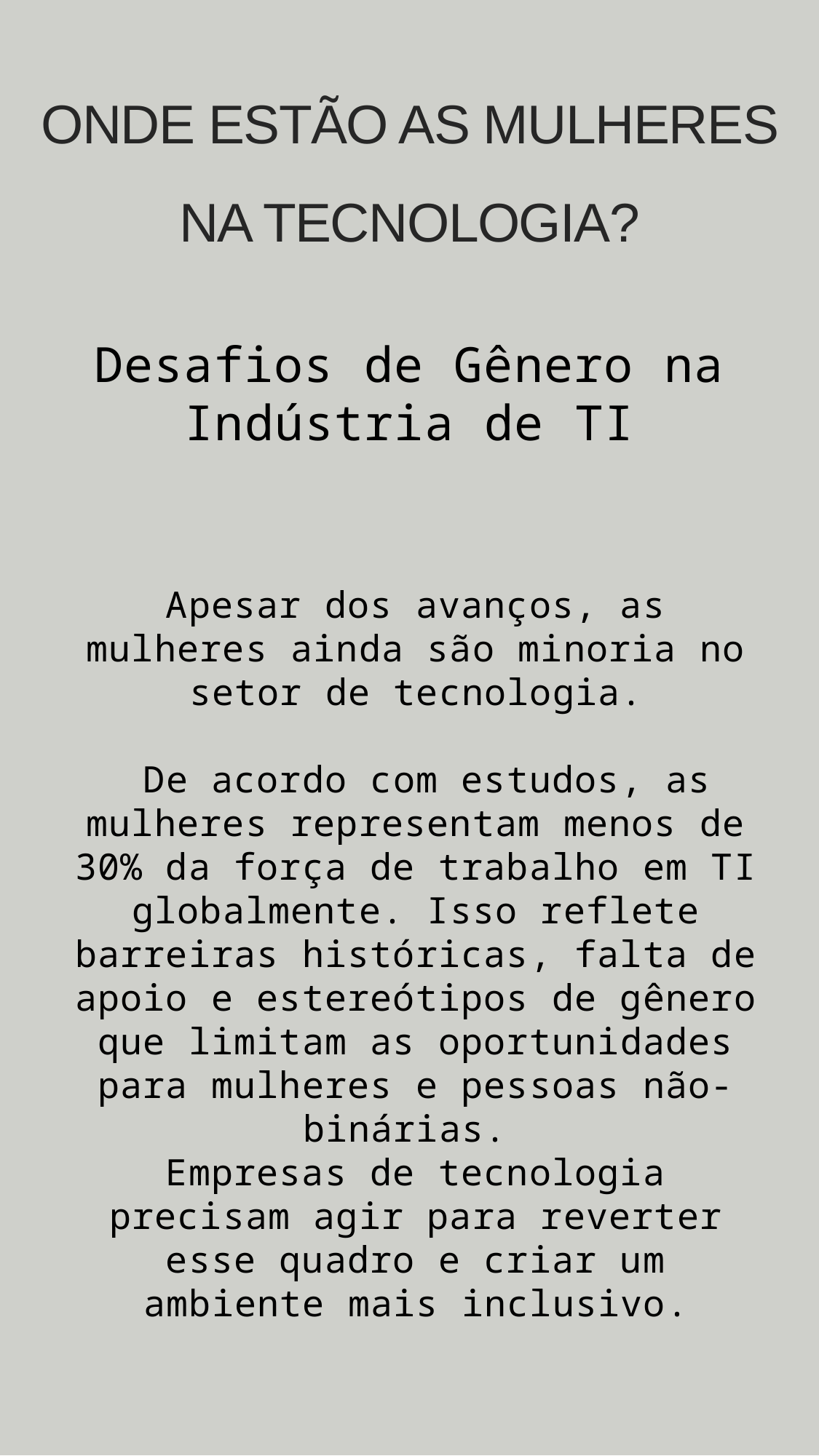

# Onde Estão as Mulheres na Tecnologia?
Desafios de Gênero na Indústria de TI
Apesar dos avanços, as mulheres ainda são minoria no setor de tecnologia.

 De acordo com estudos, as mulheres representam menos de 30% da força de trabalho em TI globalmente. Isso reflete barreiras históricas, falta de apoio e estereótipos de gênero que limitam as oportunidades para mulheres e pessoas não-binárias.
Empresas de tecnologia precisam agir para reverter esse quadro e criar um ambiente mais inclusivo.